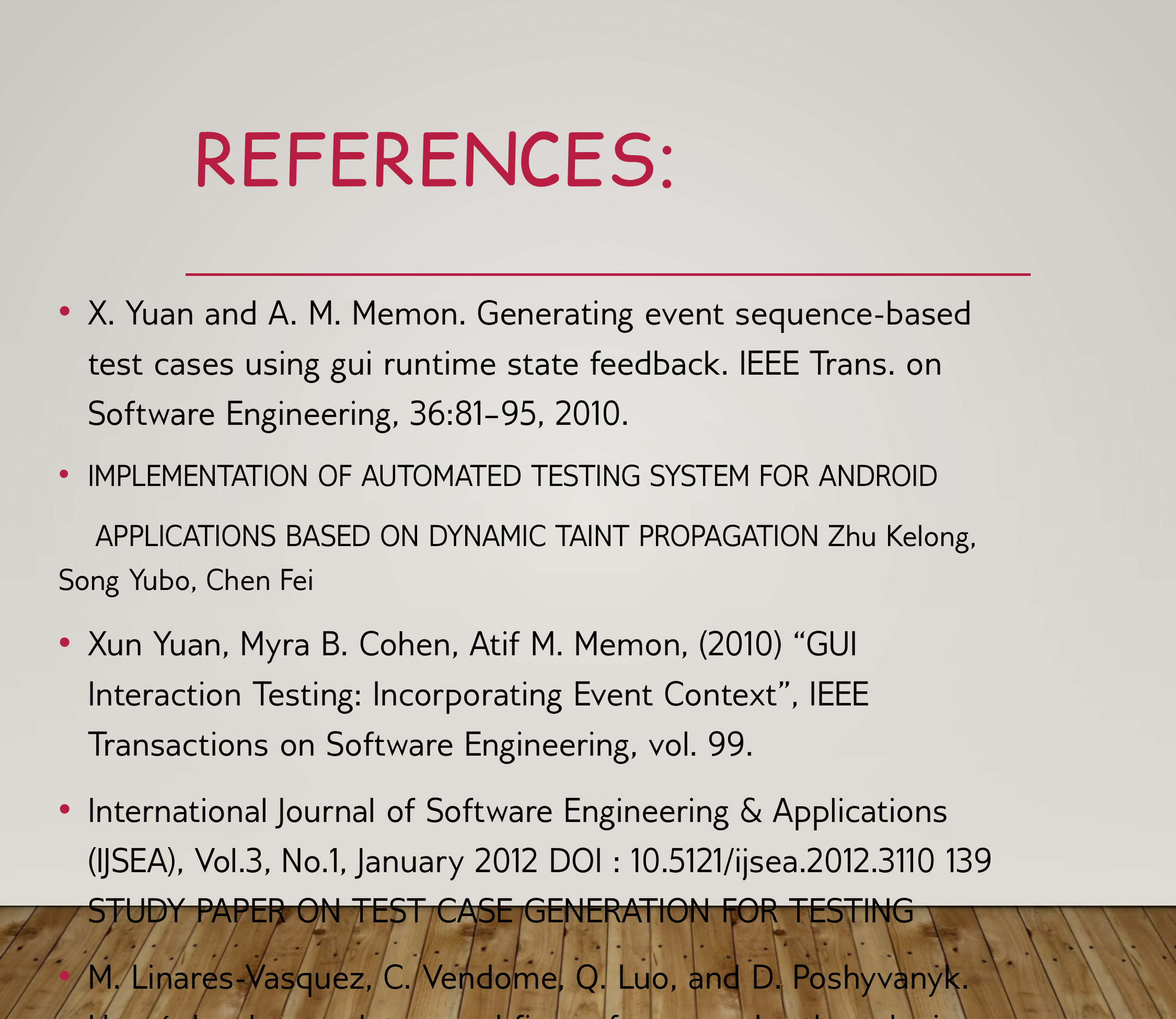

# REFERENCES:
X. Yuan and A. M. Memon. Generating event sequence-based test cases using gui runtime state feedback. IEEE Trans. on Software Engineering, 36:81–95, 2010.
IMPLEMENTATION OF AUTOMATED TESTING SYSTEM FOR ANDROID
    APPLICATIONS BASED ON DYNAMIC TAINT PROPAGATION Zhu Kelong, Song Yubo, Chen Fei
Xun Yuan, Myra B. Cohen, Atif M. Memon, (2010) “GUI Interaction Testing: Incorporating Event Context”, IEEE Transactions on Software Engineering, vol. 99.
International Journal of Software Engineering & Applications (IJSEA), Vol.3, No.1, January 2012 DOI : 10.5121/ijsea.2012.3110 139 STUDY PAPER ON TEST CASE GENERATION FOR TESTING
M. Linares-Vasquez, C. Vendome, Q. Luo, and D. Poshyvanyk. How ´ developers detect and fix performance bottlenecks in android apps. In ICSME’15, pages 352–361, 2015